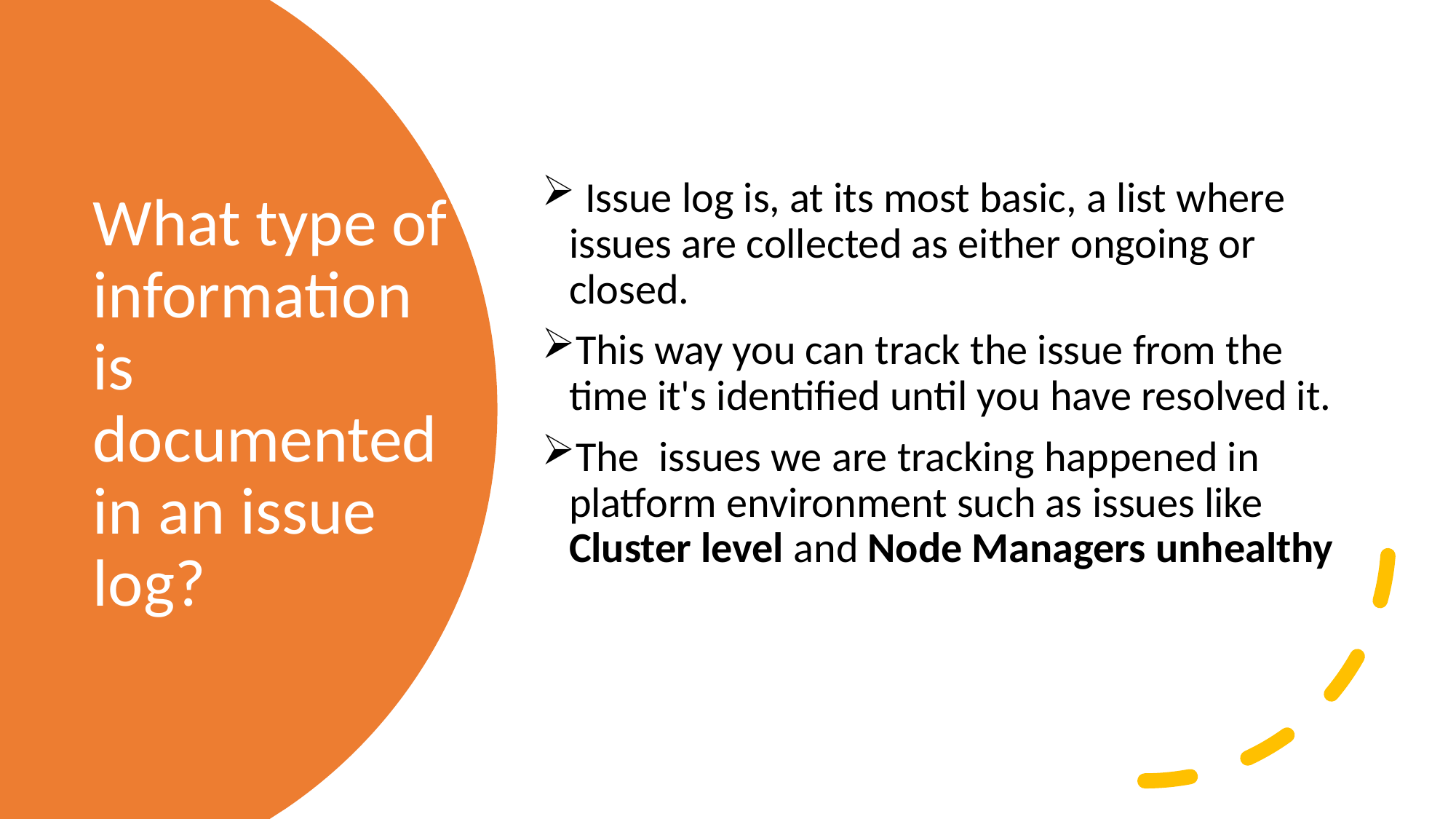

Issue log is, at its most basic, a list where issues are collected as either ongoing or closed.
This way you can track the issue from the time it's identified until you have resolved it.
The  issues we are tracking happened in platform environment such as issues like Cluster level and Node Managers unhealthy

# What type of information is documented in an issue log?